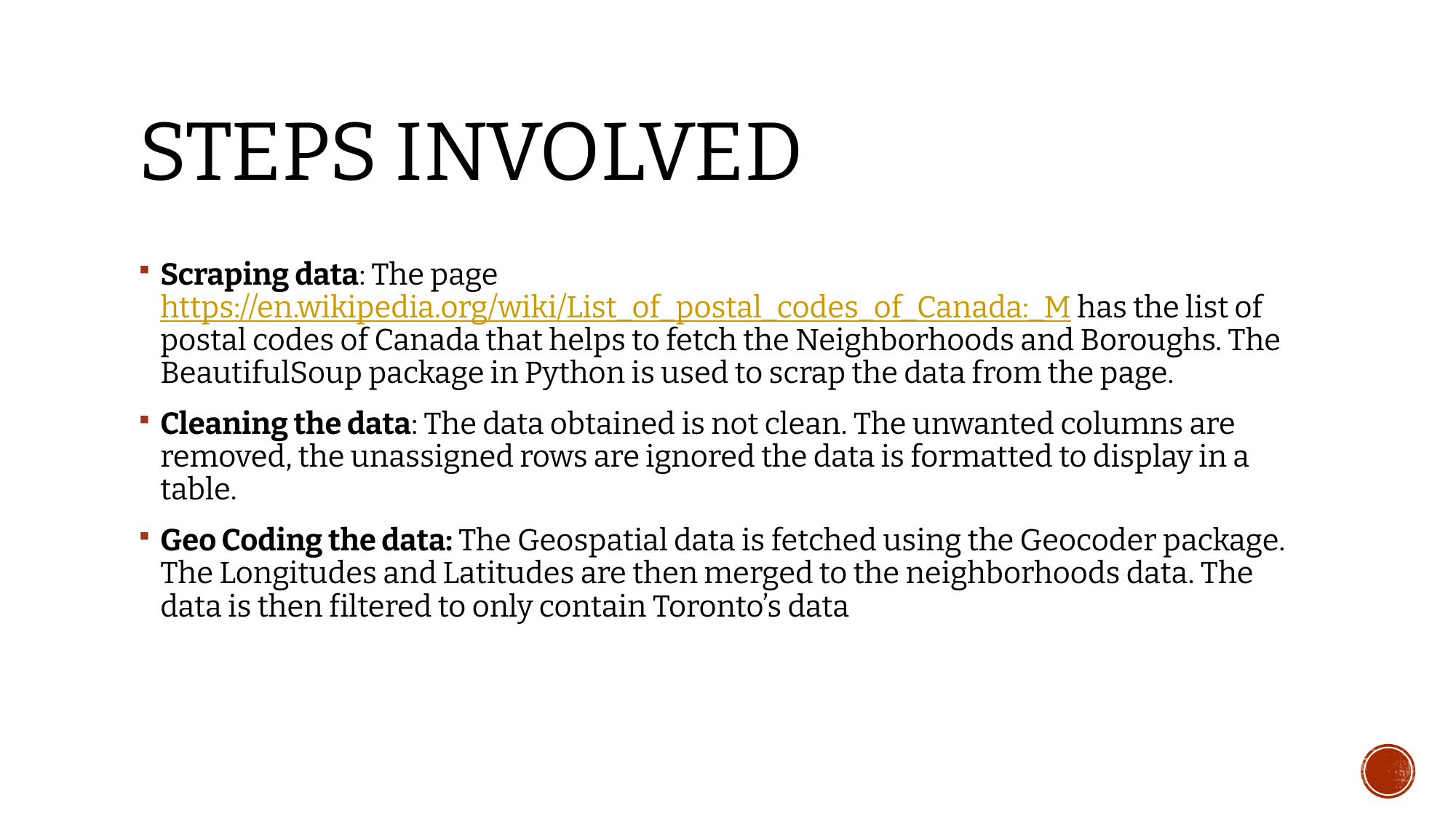

# Steps involved
Scraping data: The page https://en.wikipedia.org/wiki/List_of_postal_codes_of_Canada:_M has the list of postal codes of Canada that helps to fetch the Neighborhoods and Boroughs. The BeautifulSoup package in Python is used to scrap the data from the page.
Cleaning the data: The data obtained is not clean. The unwanted columns are removed, the unassigned rows are ignored the data is formatted to display in a table.
Geo Coding the data: The Geospatial data is fetched using the Geocoder package. The Longitudes and Latitudes are then merged to the neighborhoods data. The data is then filtered to only contain Toronto’s data